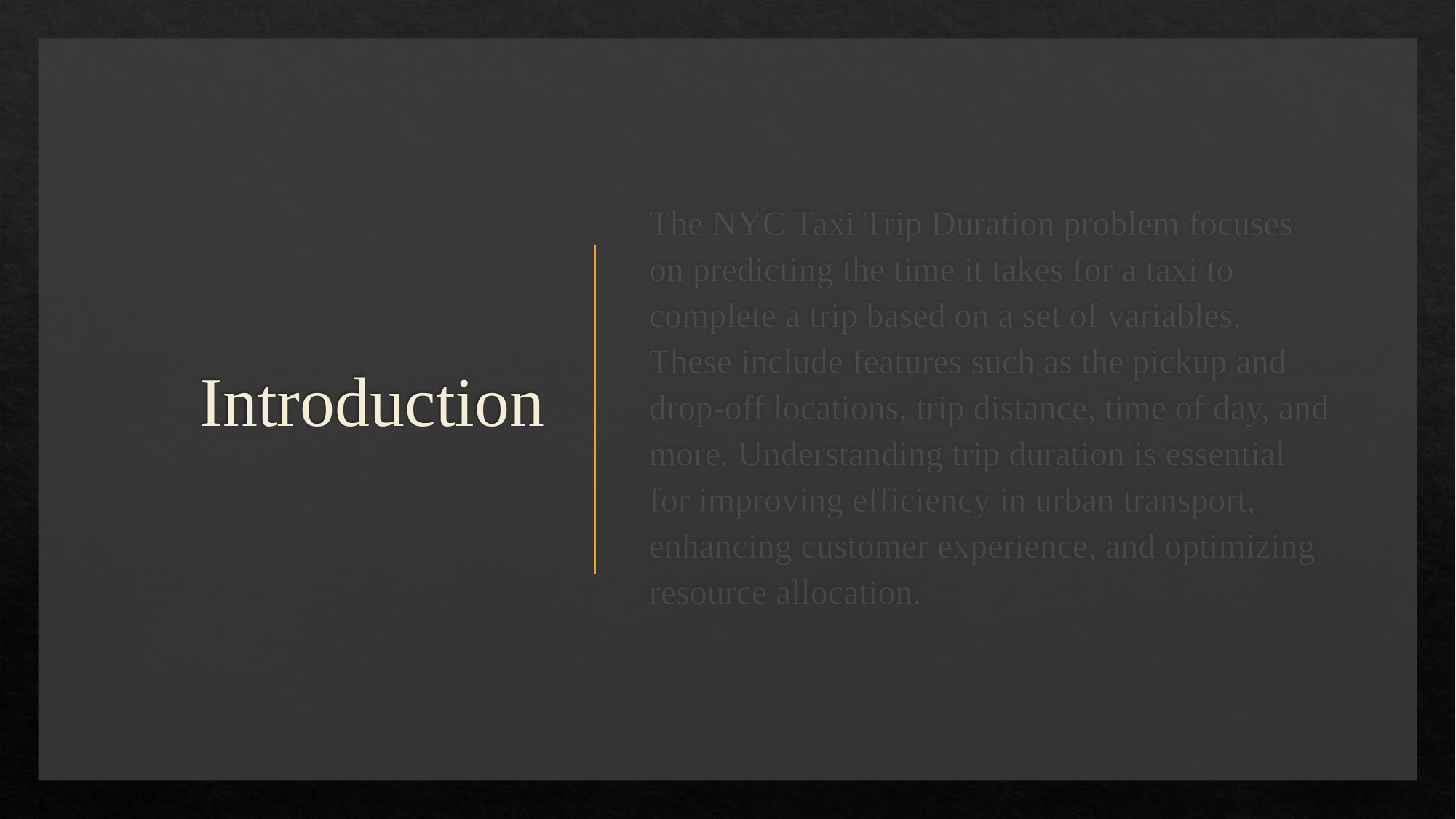

# Introduction
The NYC Taxi Trip Duration problem focuses on predicting the time it takes for a taxi to complete a trip based on a set of variables. These include features such as the pickup and drop-off locations, trip distance, time of day, and more. Understanding trip duration is essential for improving efficiency in urban transport, enhancing customer experience, and optimizing resource allocation.